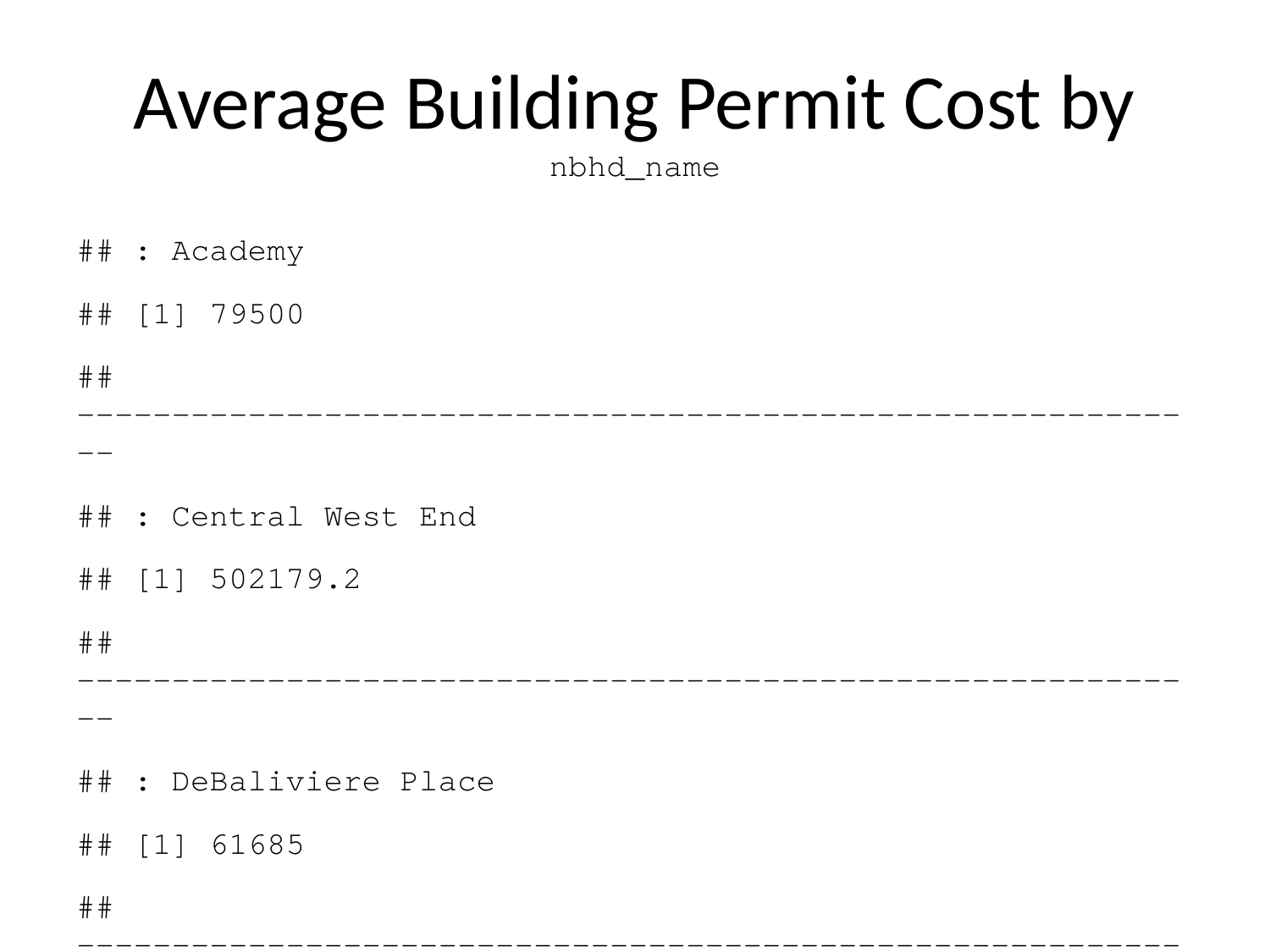

# Average Building Permit Cost by nbhd_name
## : Academy
## [1] 79500
## ------------------------------------------------------------
## : Central West End
## [1] 502179.2
## ------------------------------------------------------------
## : DeBaliviere Place
## [1] 61685
## ------------------------------------------------------------
## : Forest Park South East
## [1] 704826.9
## ------------------------------------------------------------
## : Fountain Park
## [1] 50000
## ------------------------------------------------------------
## : Skinker DeBaliviere
## [1] 26375
## ------------------------------------------------------------
## : Vandeventer
## [1] 61250
## ------------------------------------------------------------
## : West End
## [1] 138380.6